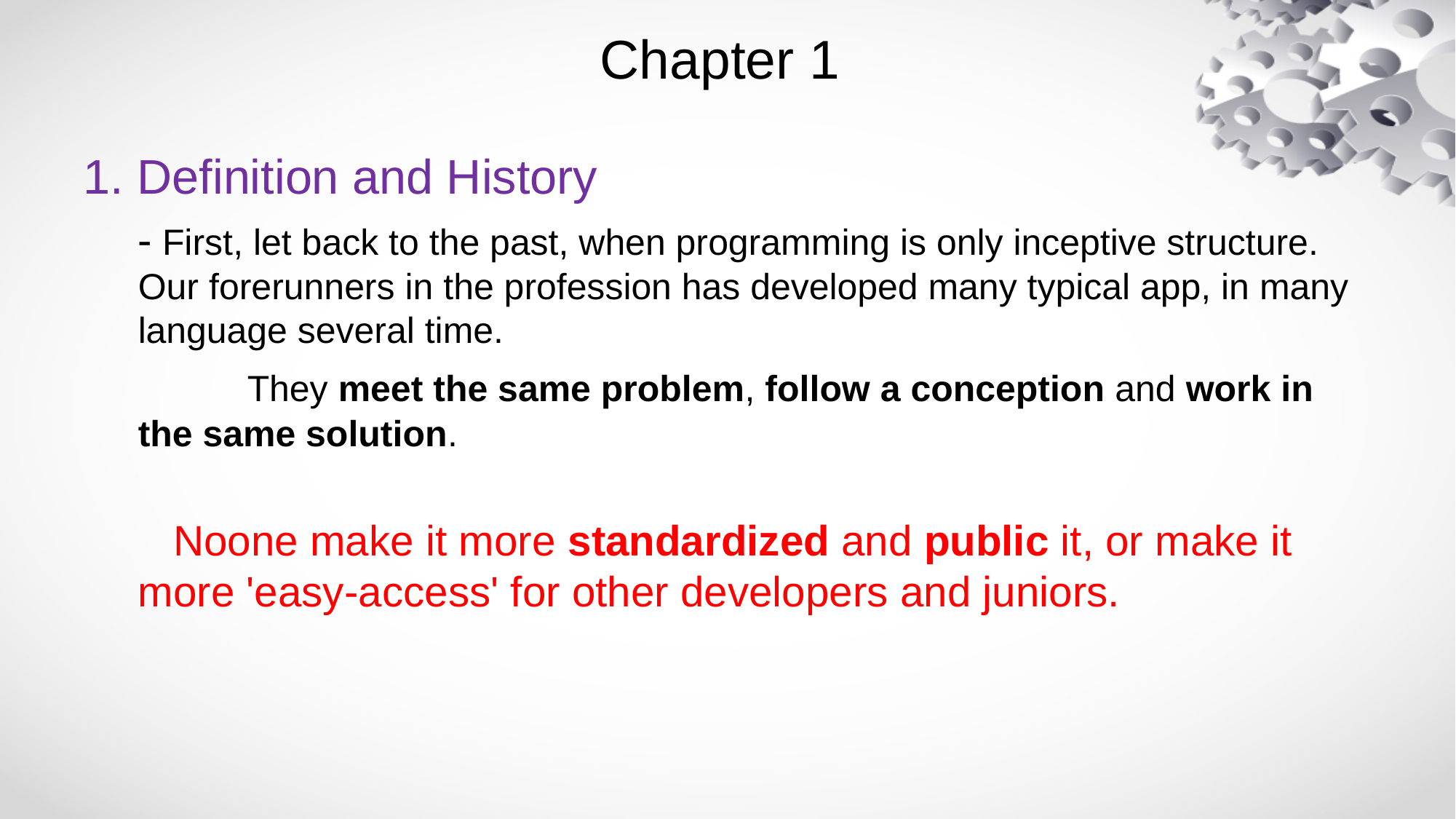

# Chapter 1
1. Definition and History
- First, let back to the past, when programming is only inceptive structure. Our forerunners in the profession has developed many typical app, in many language several time.
	They meet the same problem, follow a conception and work in the same solution.

   Noone make it more standardized and public it, or make it more 'easy-access' for other developers and juniors.